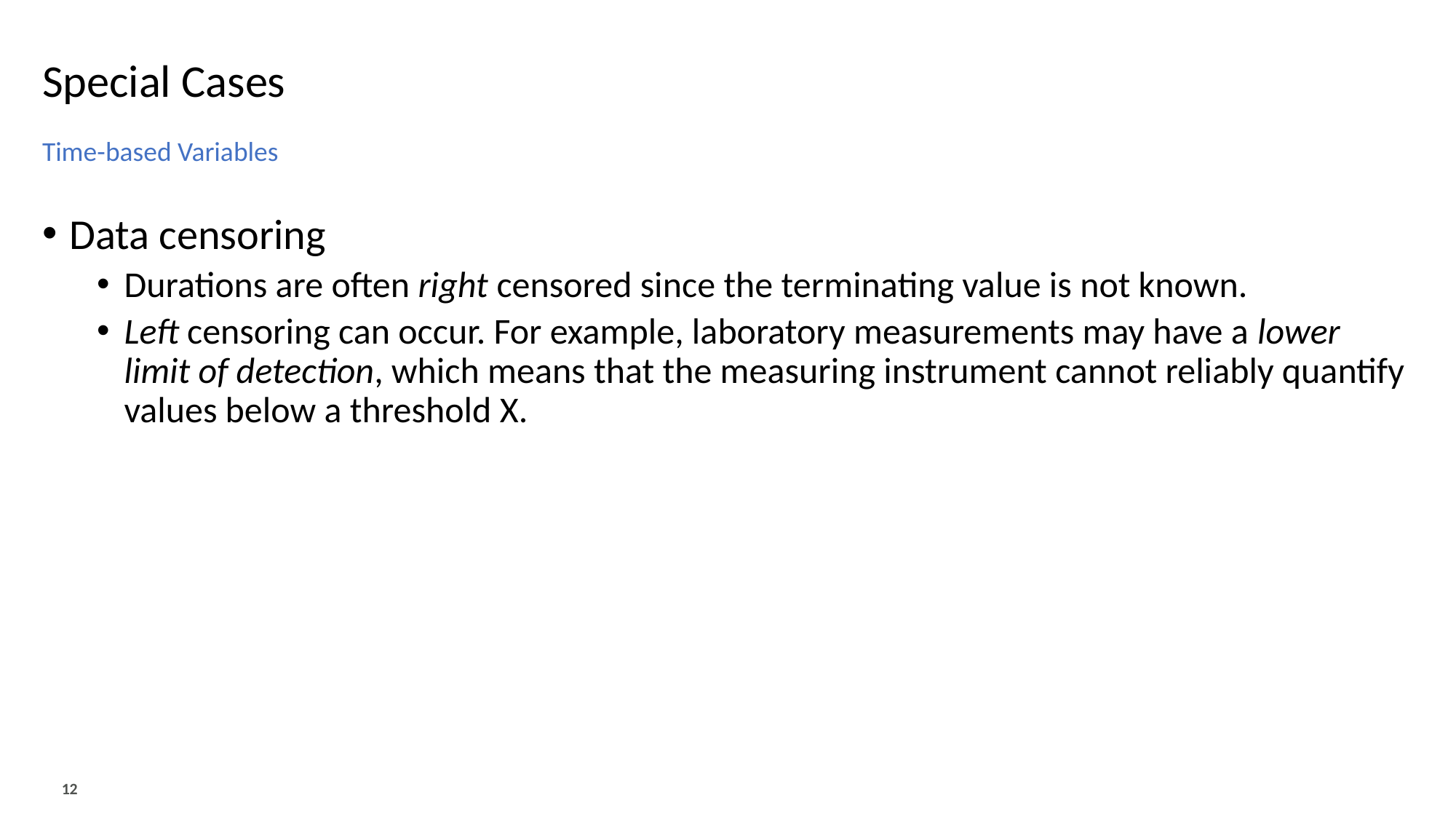

# Special Cases
Time-based Variables
Data censoring
Durations are often right censored since the terminating value is not known.
Left censoring can occur. For example, laboratory measurements may have a lower limit of detection, which means that the measuring instrument cannot reliably quantify values below a threshold X.
12